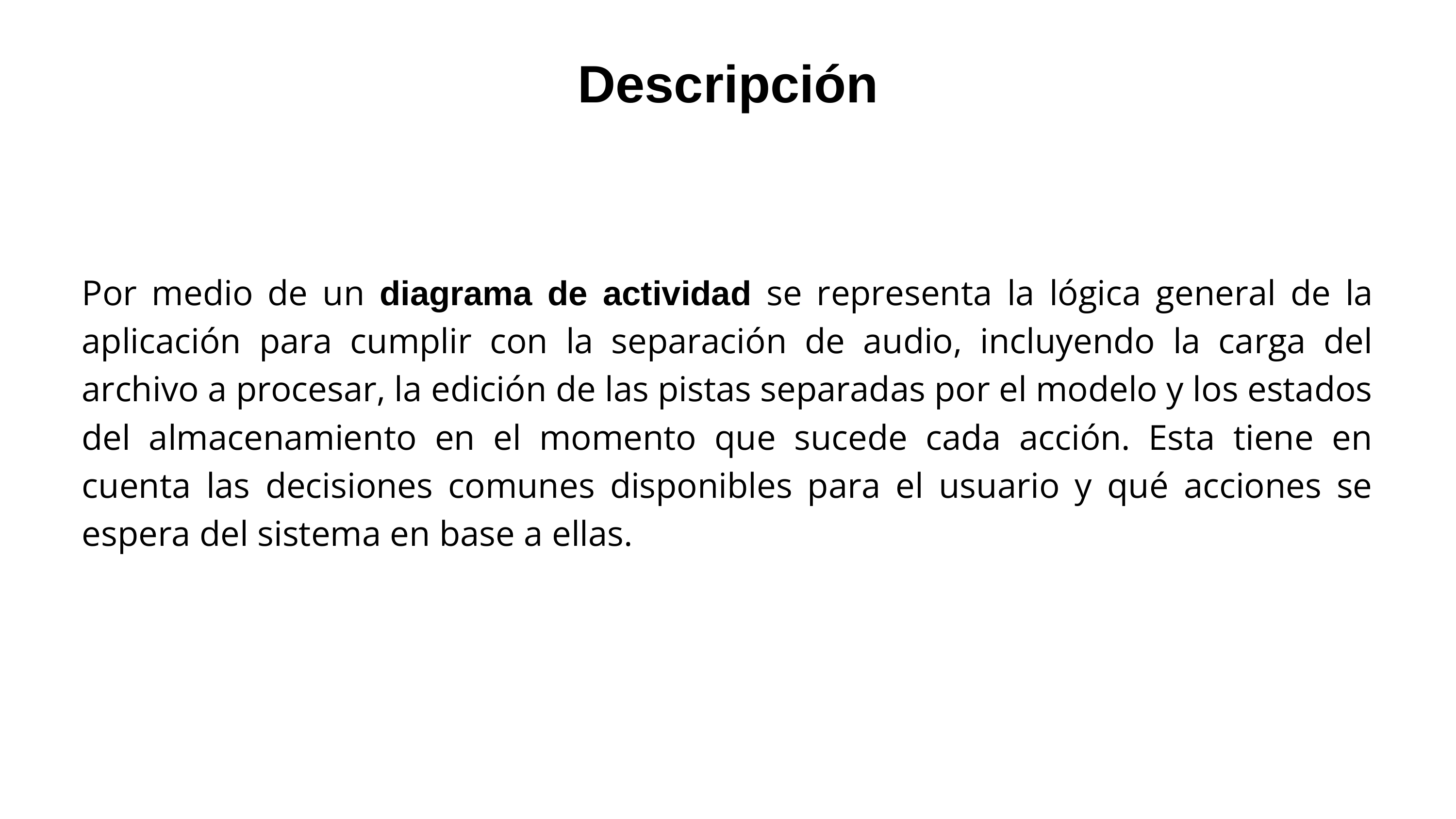

Descripción
Por medio de un diagrama de actividad se representa la lógica general de la aplicación para cumplir con la separación de audio, incluyendo la carga del archivo a procesar, la edición de las pistas separadas por el modelo y los estados del almacenamiento en el momento que sucede cada acción. Esta tiene en cuenta las decisiones comunes disponibles para el usuario y qué acciones se espera del sistema en base a ellas.